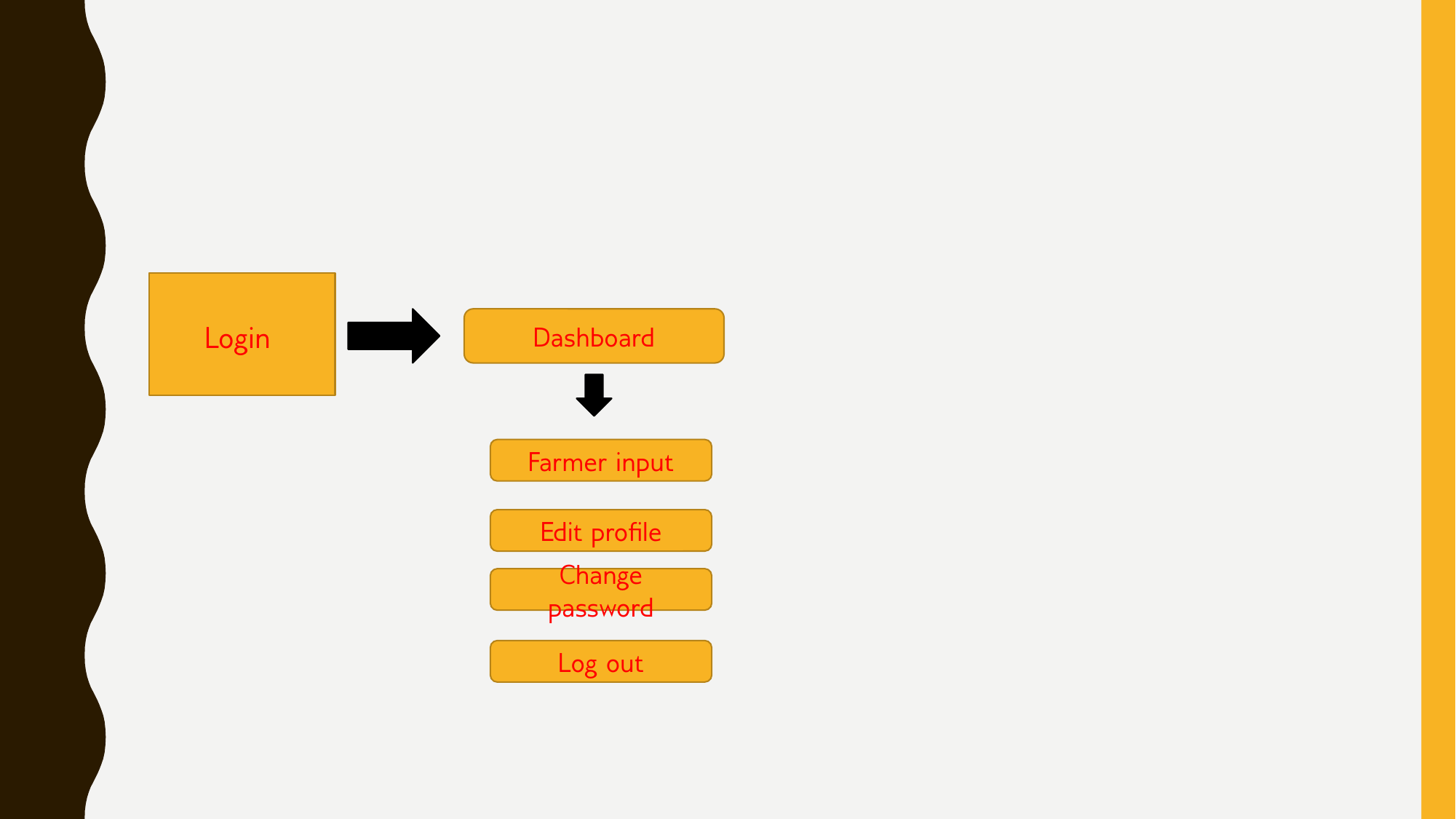

#
Login

Dashboard

Farmer input
Edit profile
Change password
Log out